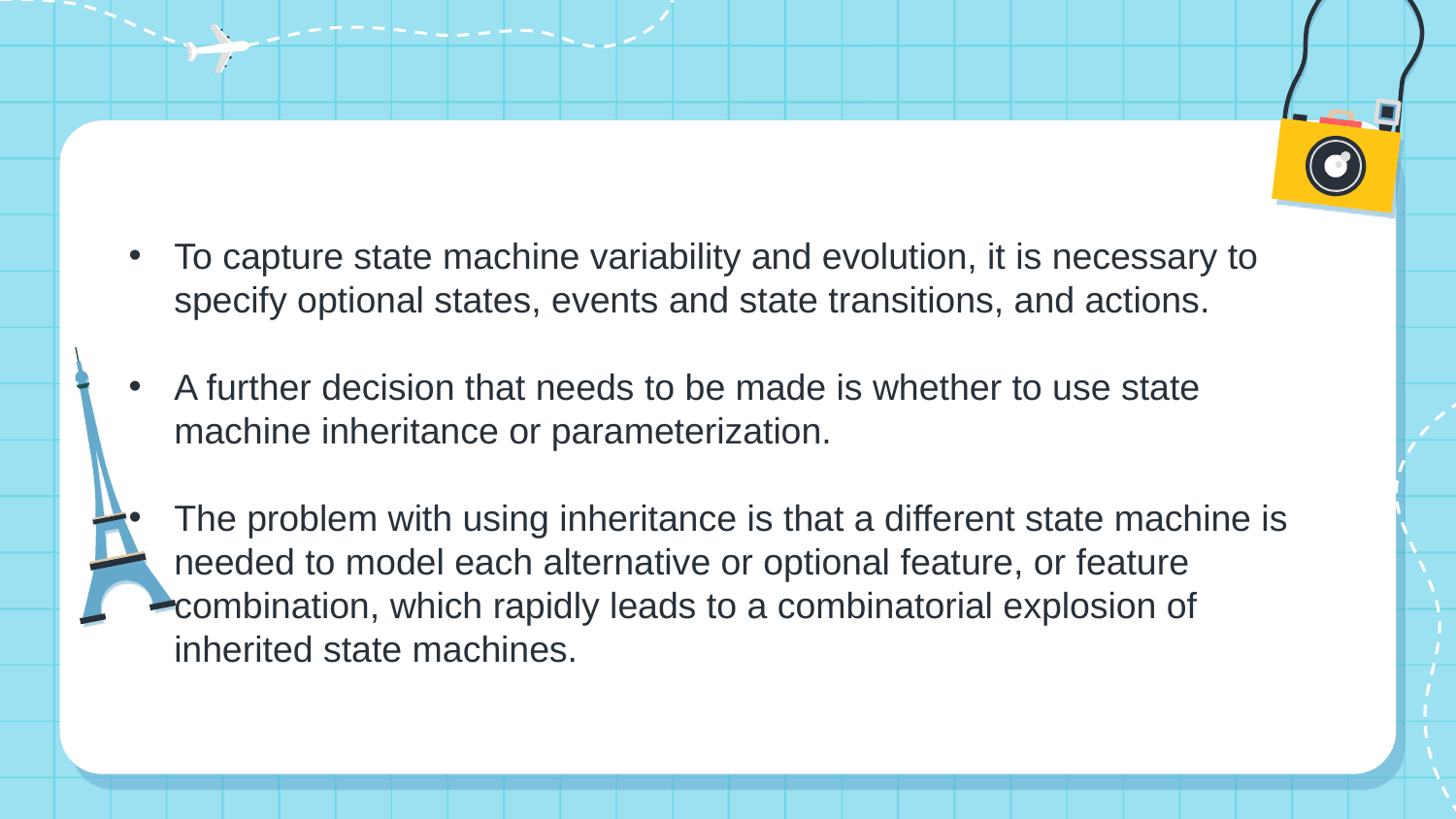

To capture state machine variability and evolution, it is necessary to specify optional states, events and state transitions, and actions.

A further decision that needs to be made is whether to use state machine inheritance or parameterization.

The problem with using inheritance is that a different state machine is needed to model each alternative or optional feature, or feature combination, which rapidly leads to a combinatorial explosion of inherited state machines.